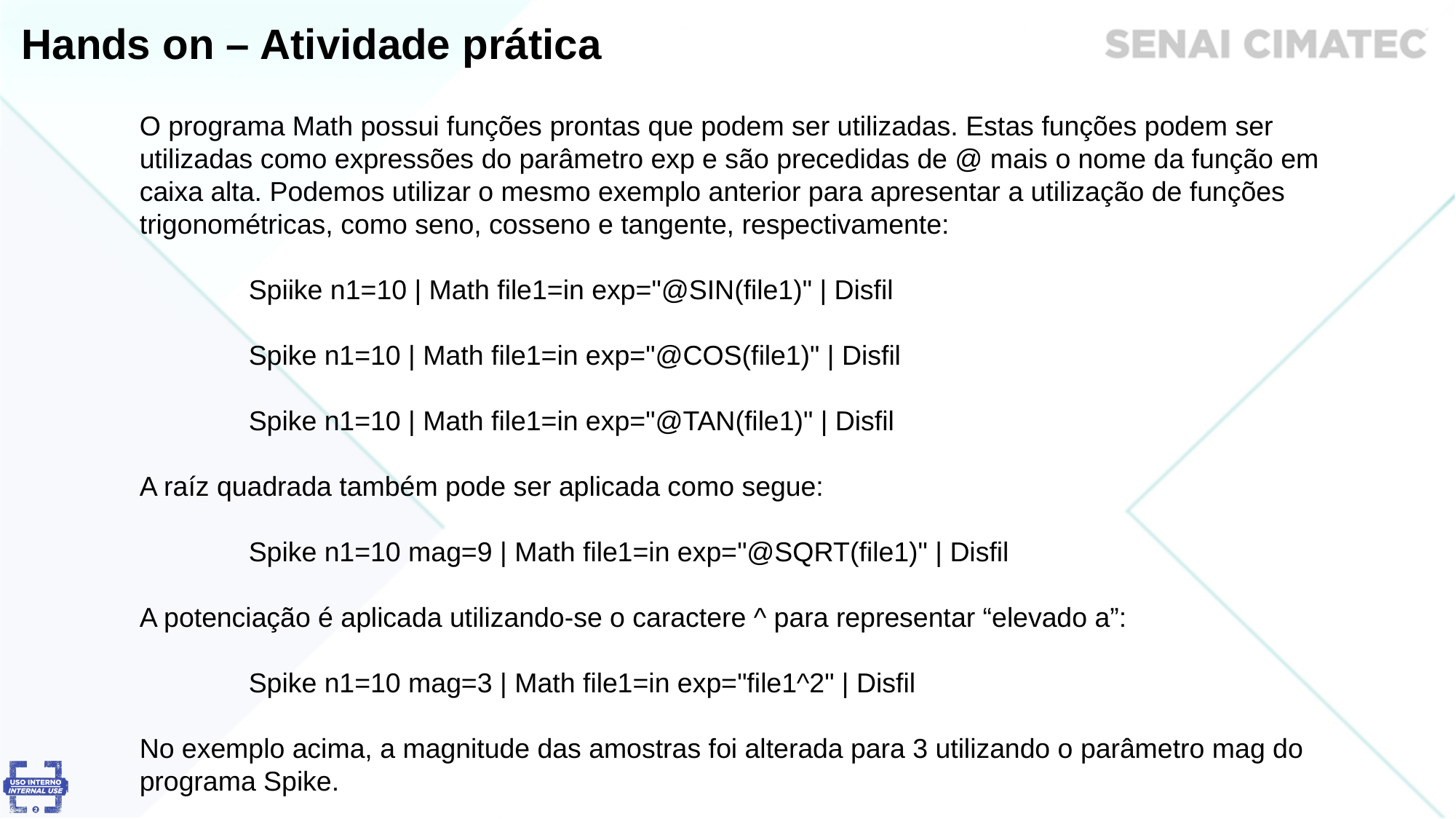

Hands on – Atividade prática
O programa Math possui funções prontas que podem ser utilizadas. Estas funções podem ser utilizadas como expressões do parâmetro exp e são precedidas de @ mais o nome da função em caixa alta. Podemos utilizar o mesmo exemplo anterior para apresentar a utilização de funções trigonométricas, como seno, cosseno e tangente, respectivamente:

	Spiike n1=10 | Math file1=in exp="@SIN(file1)" | Disfil

	Spike n1=10 | Math file1=in exp="@COS(file1)" | Disfil

	Spike n1=10 | Math file1=in exp="@TAN(file1)" | Disfil

A raíz quadrada também pode ser aplicada como segue:

	Spike n1=10 mag=9 | Math file1=in exp="@SQRT(file1)" | Disfil

A potenciação é aplicada utilizando-se o caractere ^ para representar “elevado a”:

	Spike n1=10 mag=3 | Math file1=in exp="file1^2" | Disfil

No exemplo acima, a magnitude das amostras foi alterada para 3 utilizando o parâmetro mag do programa Spike.